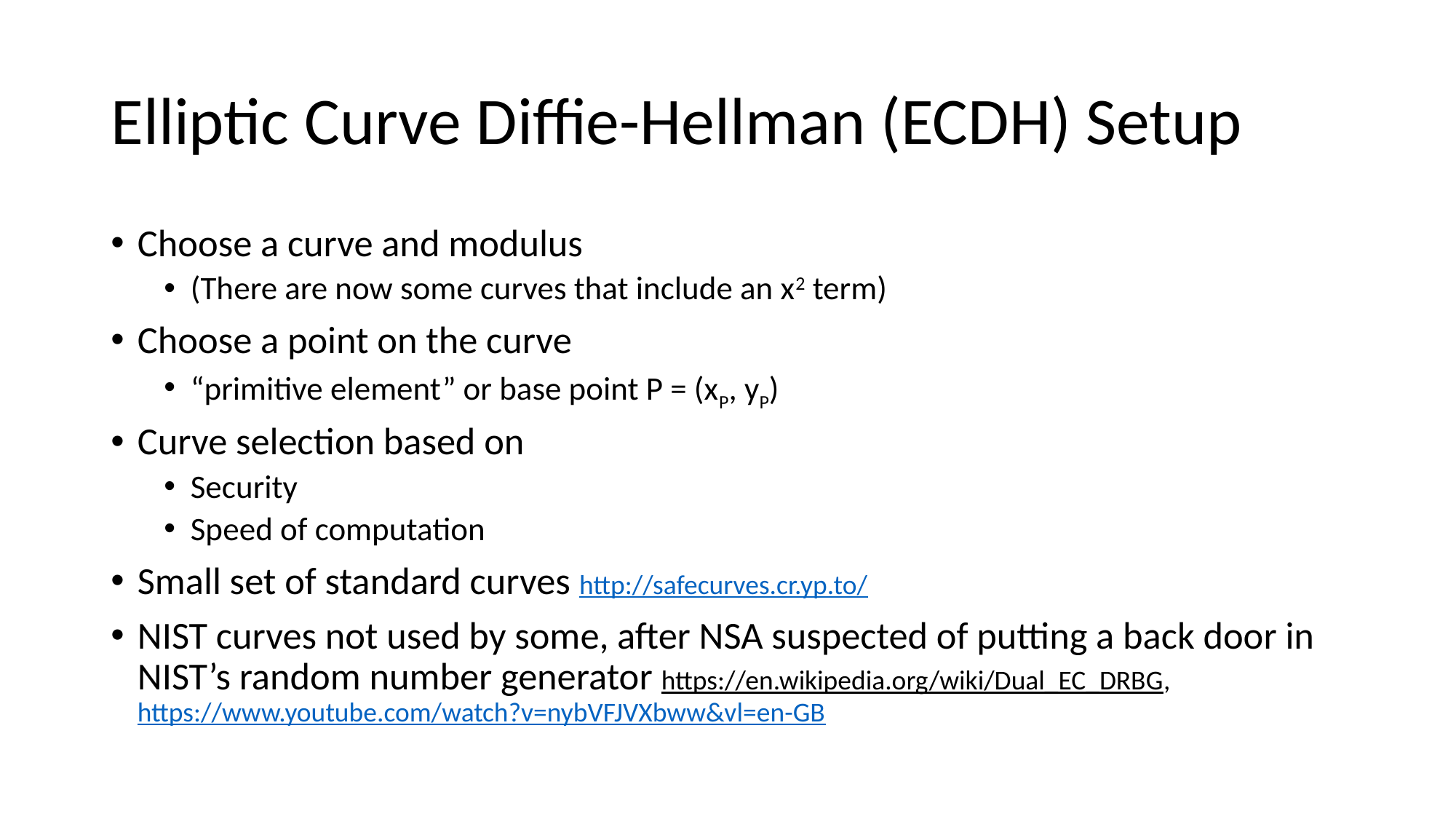

# Elliptic Curve Diffie-Hellman (ECDH) Setup
Choose a curve and modulus
(There are now some curves that include an x2 term)
Choose a point on the curve
“primitive element” or base point P = (xP, yP)
Curve selection based on
Security
Speed of computation
Small set of standard curves http://safecurves.cr.yp.to/
NIST curves not used by some, after NSA suspected of putting a back door in NIST’s random number generator https://en.wikipedia.org/wiki/Dual_EC_DRBG, https://www.youtube.com/watch?v=nybVFJVXbww&vl=en-GB